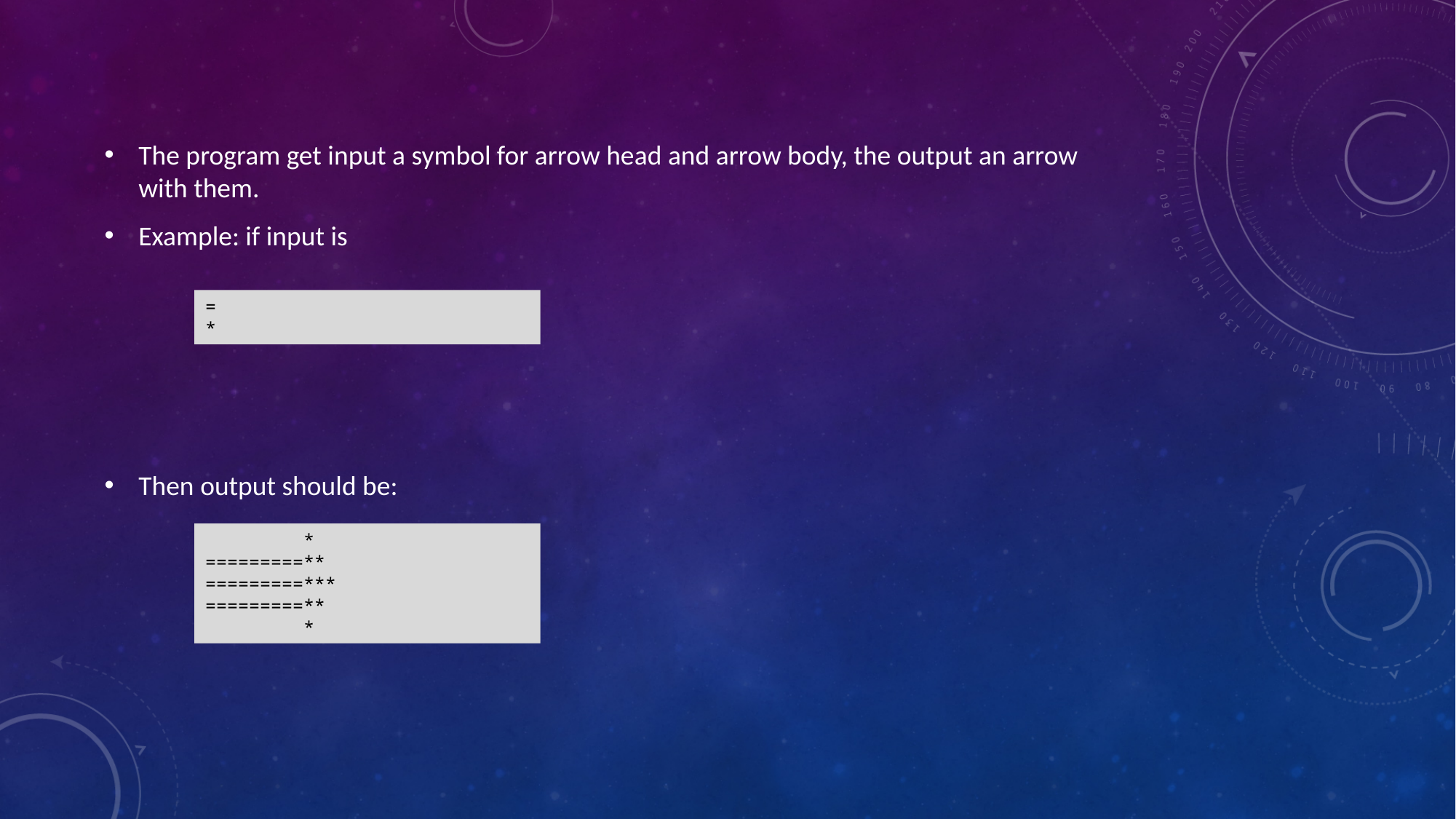

The program get input a symbol for arrow head and arrow body, the output an arrow with them.
Example: if input is

Then output should be:

=
*
         *
=========**
=========***
=========**
         *